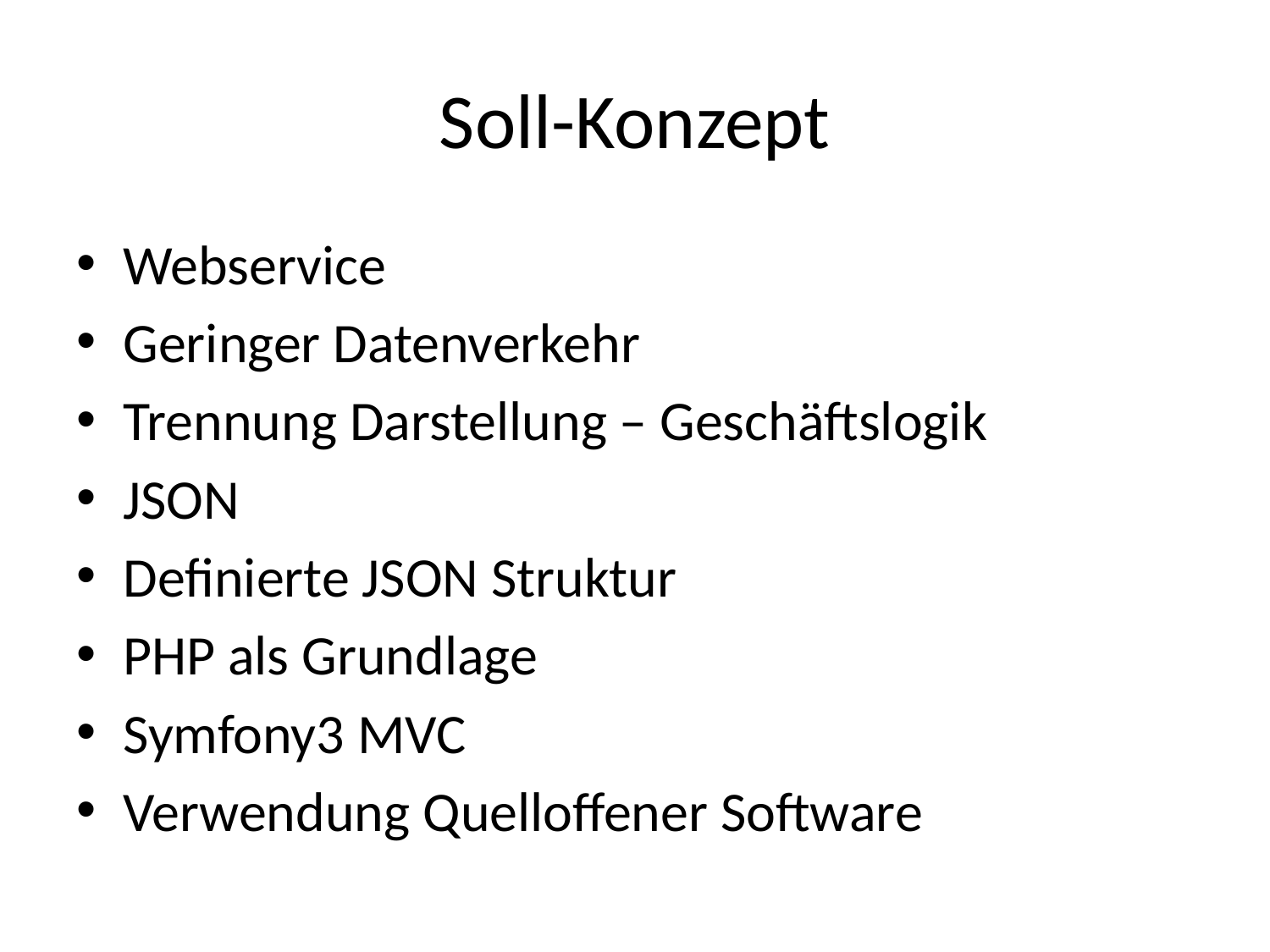

# Soll-Konzept
Webservice
Geringer Datenverkehr
Trennung Darstellung – Geschäftslogik
JSON
Definierte JSON Struktur
PHP als Grundlage
Symfony3 MVC
Verwendung Quelloffener Software